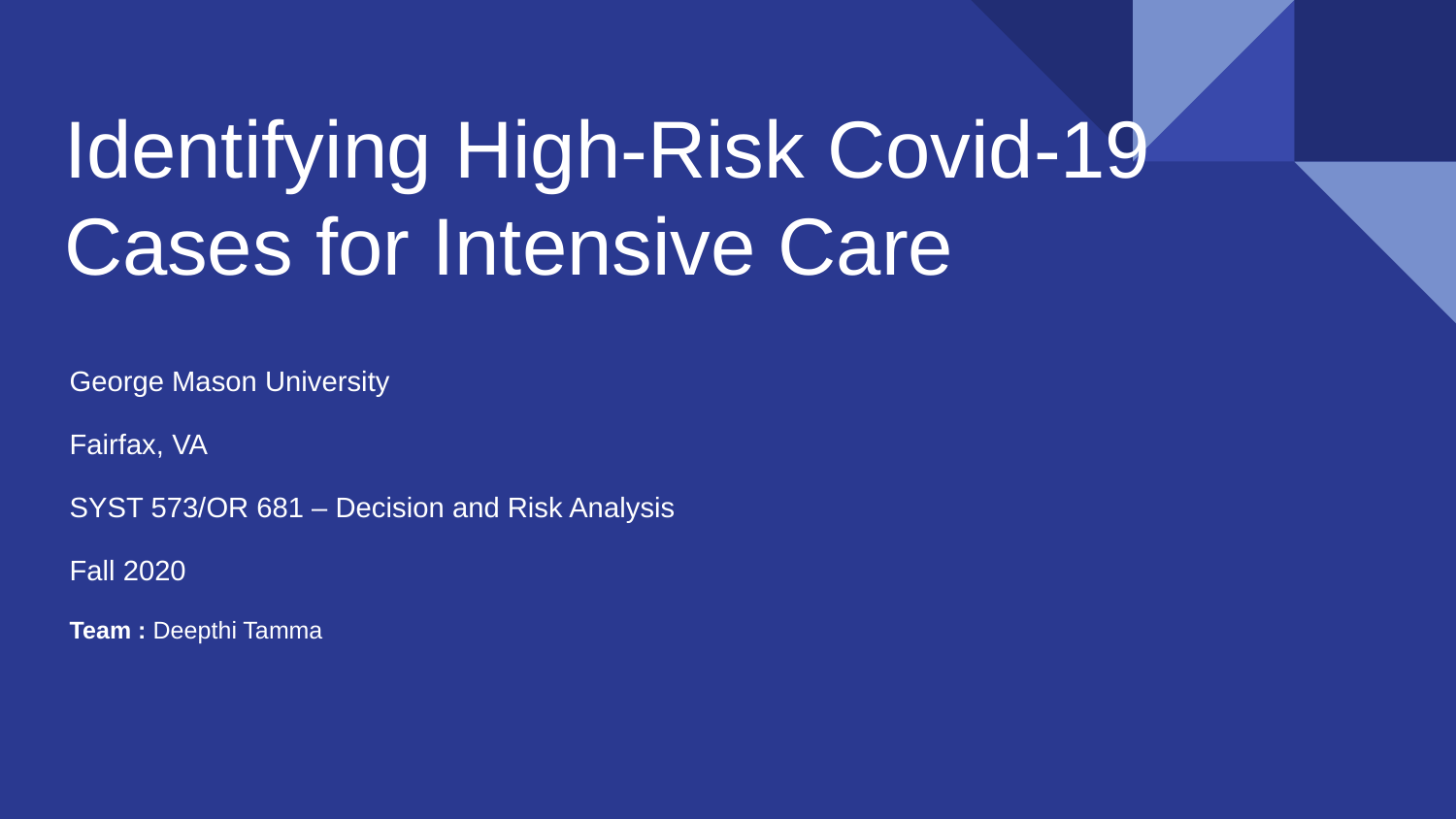

# Identifying High-Risk Covid-19 Cases for Intensive Care
George Mason University
Fairfax, VA
SYST 573/OR 681 – Decision and Risk Analysis
Fall 2020
Team : Deepthi Tamma